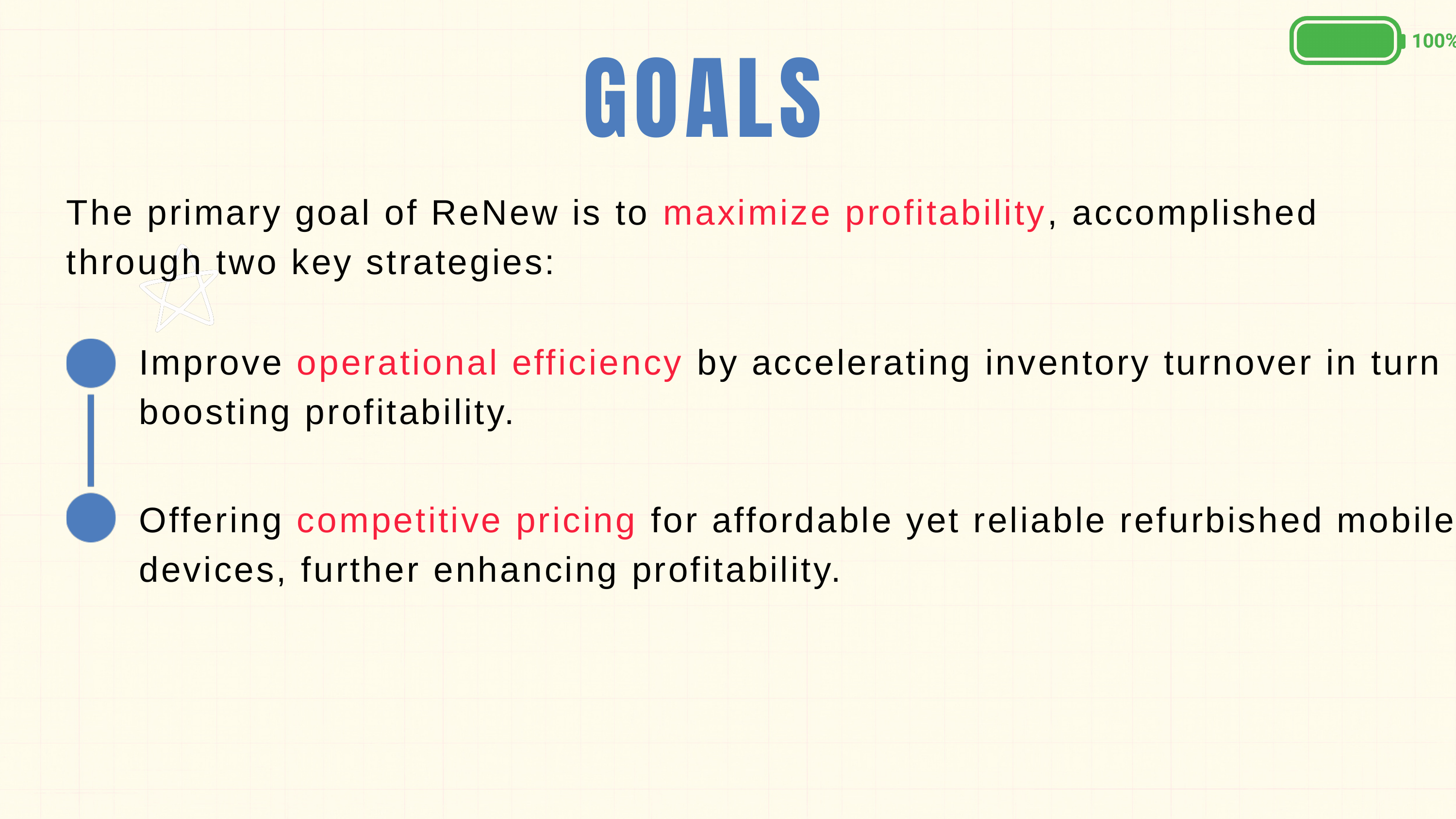

GOALS
The primary goal of ReNew is to maximize profitability, accomplished through two key strategies:

Improve operational efficiency by accelerating inventory turnover in turn boosting profitability.

Offering competitive pricing for affordable yet reliable refurbished mobile devices, further enhancing profitability.